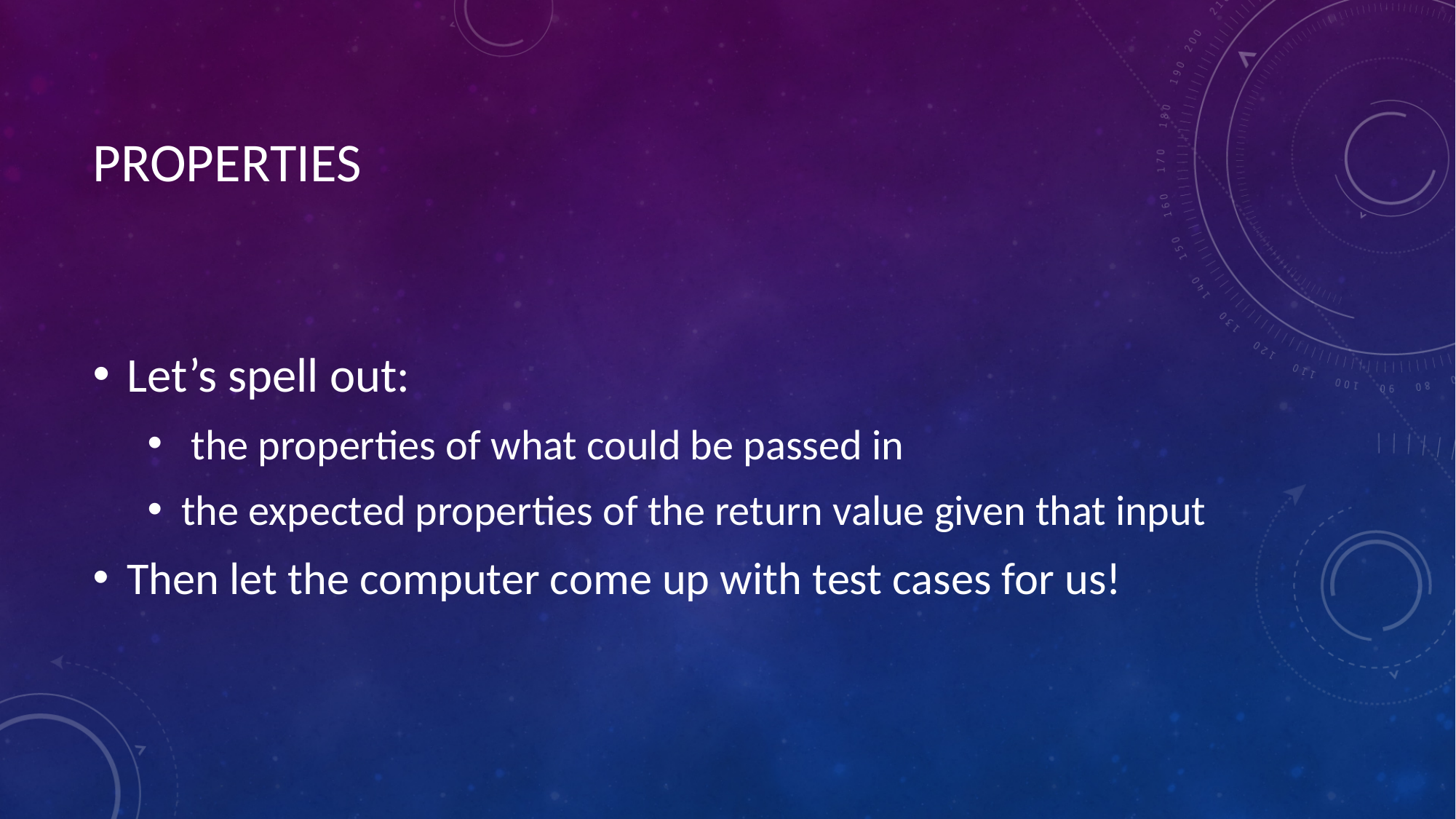

# properties
Let’s spell out:
 the properties of what could be passed in
the expected properties of the return value given that input
Then let the computer come up with test cases for us!